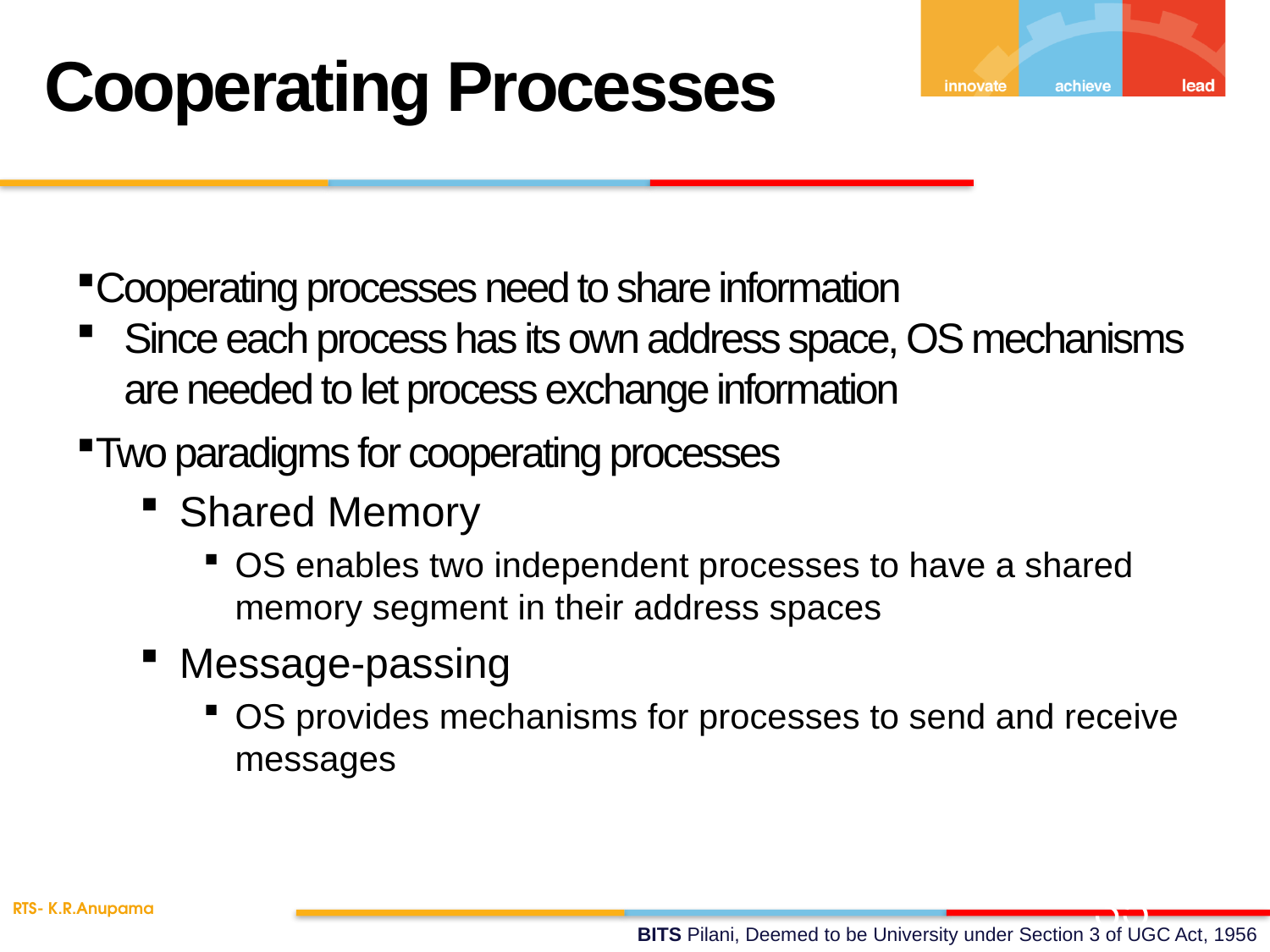

Cooperating Processes
Cooperating processes need to share information
Since each process has its own address space, OS mechanisms are needed to let process exchange information
Two paradigms for cooperating processes
Shared Memory
OS enables two independent processes to have a shared memory segment in their address spaces
Message-passing
OS provides mechanisms for processes to send and receive messages
RTS- K.R.Anupama
35